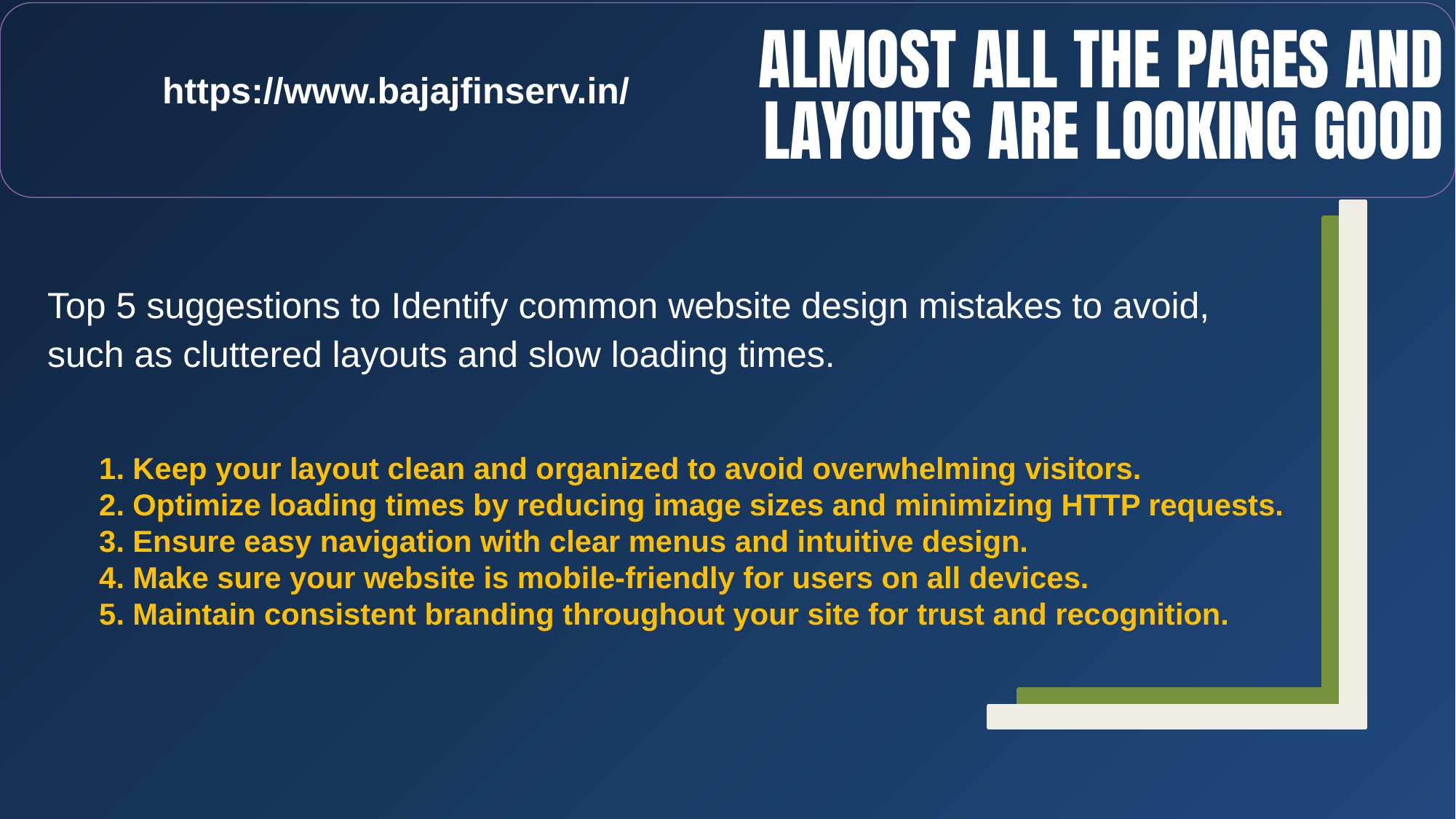

# ALMOST ALL THE PAGES AND LAYOUTS ARE LOOKING GOOD

https://www.bajajfinserv.in/
Top 5 suggestions to Identify common website design mistakes to avoid, such as cluttered layouts and slow loading times.

1. Keep your layout clean and organized to avoid overwhelming visitors.
2. Optimize loading times by reducing image sizes and minimizing HTTP requests.
3. Ensure easy navigation with clear menus and intuitive design.
4. Make sure your website is mobile-friendly for users on all devices.
5. Maintain consistent branding throughout your site for trust and recognition.